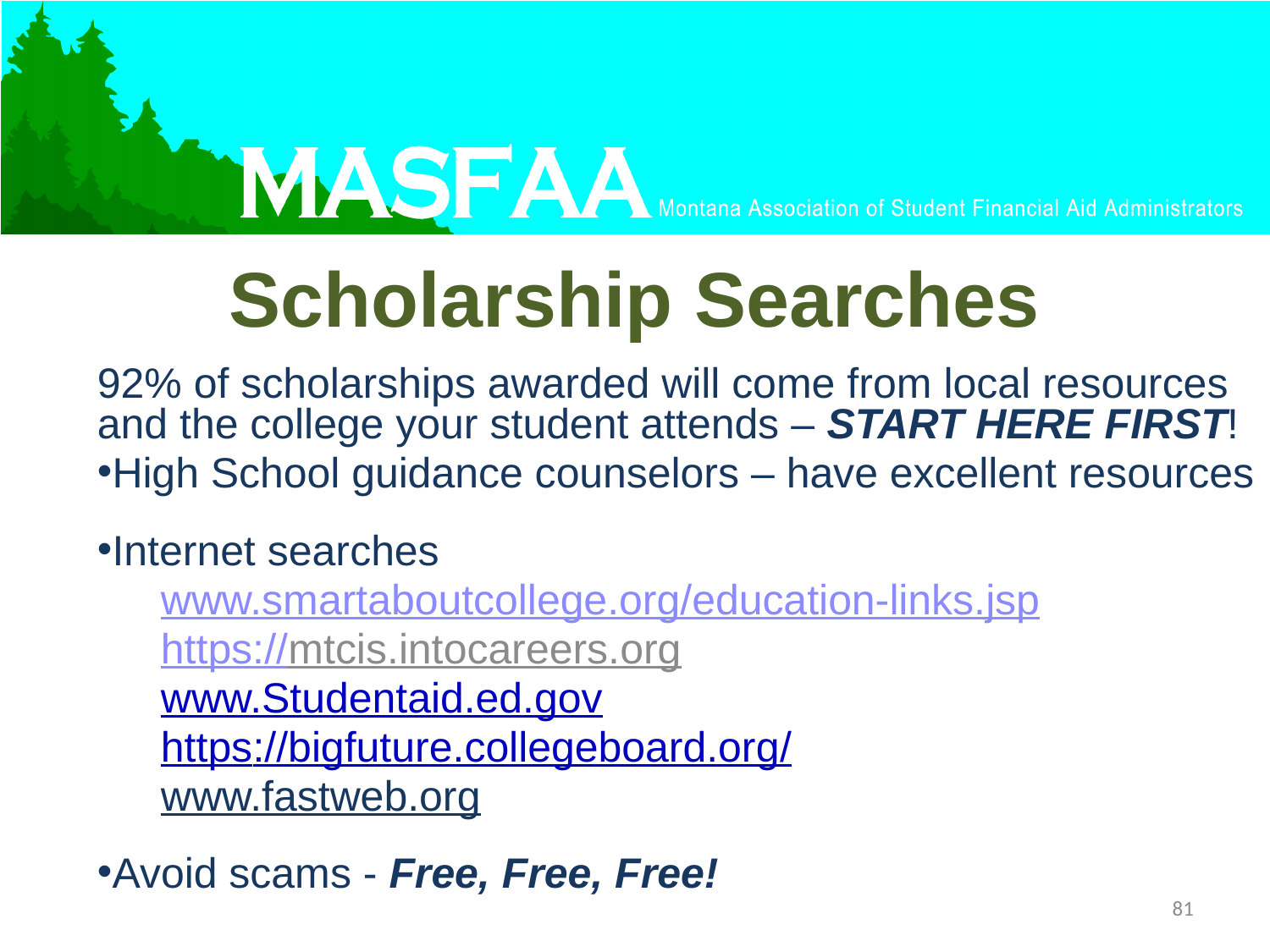

# Scholarship Searches
92% of scholarships awarded will come from local resources and the college your student attends – START HERE FIRST!
High School guidance counselors – have excellent resources

Internet searches
www.smartaboutcollege.org/education-links.jsp
https://mtcis.intocareers.org
www.Studentaid.ed.gov
https://bigfuture.collegeboard.org/
www.fastweb.org

Avoid scams - Free, Free, Free!

81